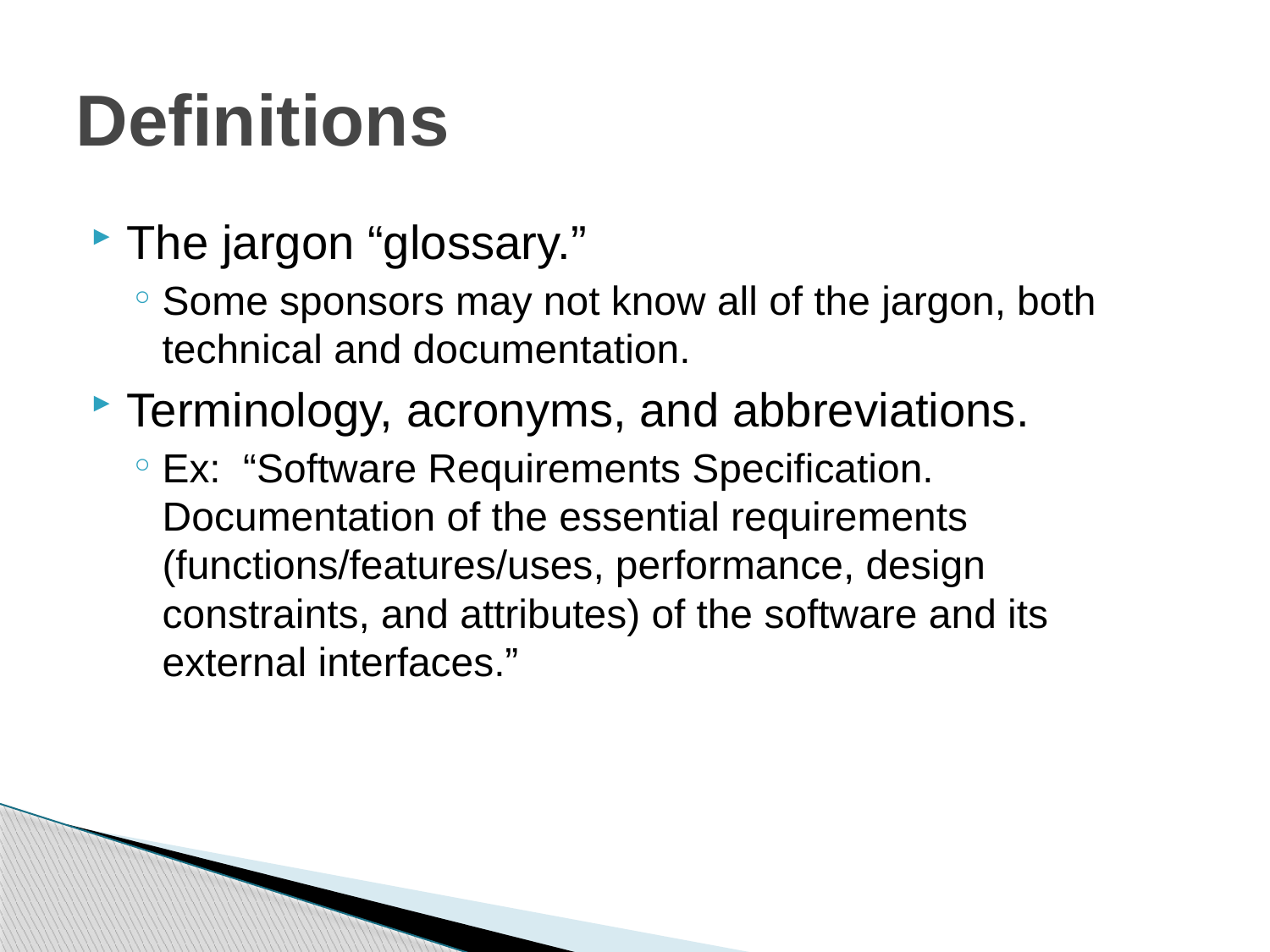

# Definitions
The jargon “glossary.”
Some sponsors may not know all of the jargon, both technical and documentation.
Terminology, acronyms, and abbreviations.
Ex:  “Software Requirements Specification. Documentation of the essential requirements (functions/features/uses, performance, design constraints, and attributes) of the software and its external interfaces.”